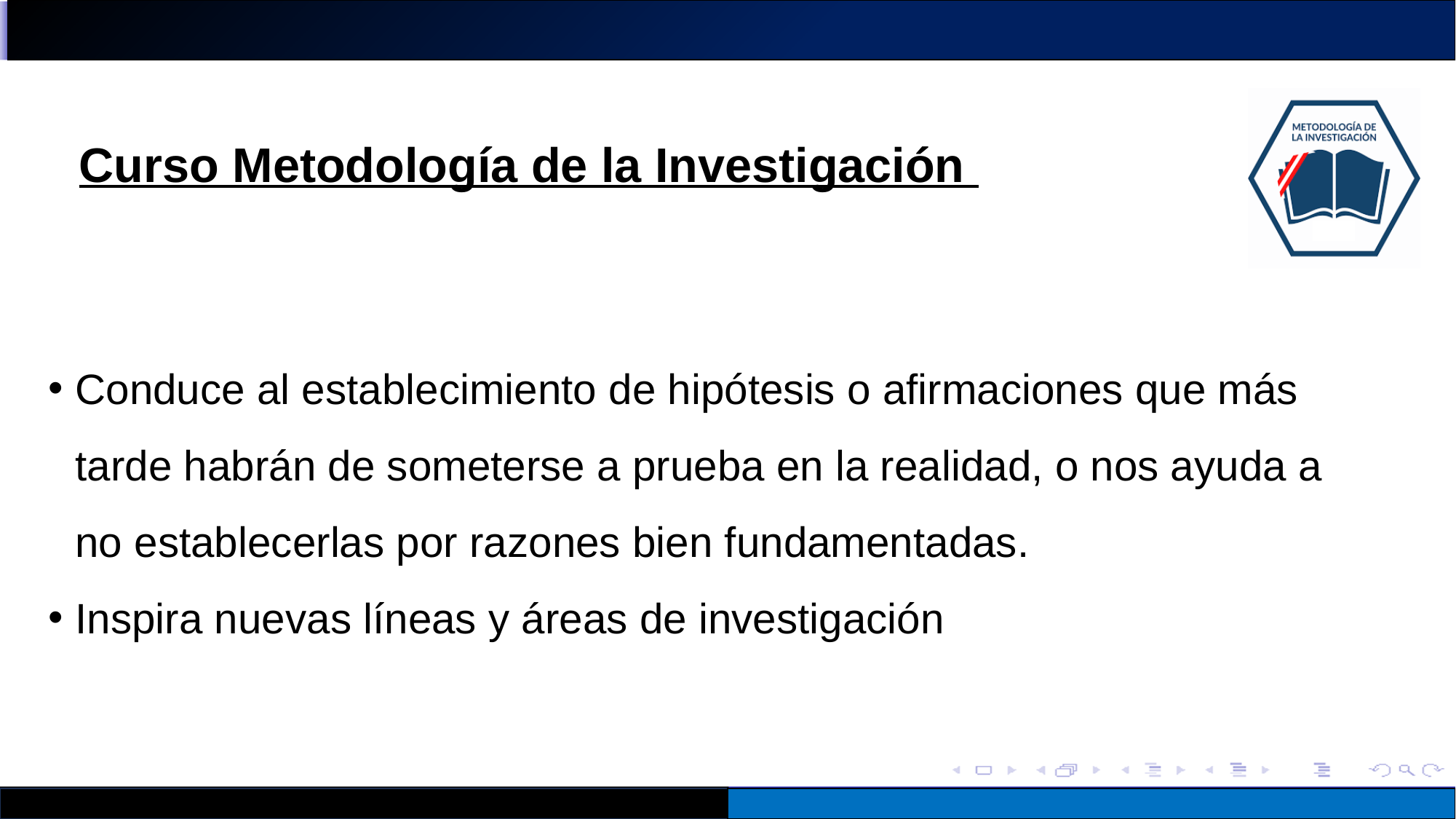

Curso Metodología de la Investigación
Conduce al establecimiento de hipótesis o afirmaciones que más tarde habrán de someterse a prueba en la realidad, o nos ayuda a no establecerlas por razones bien fundamentadas.
Inspira nuevas líneas y áreas de investigación